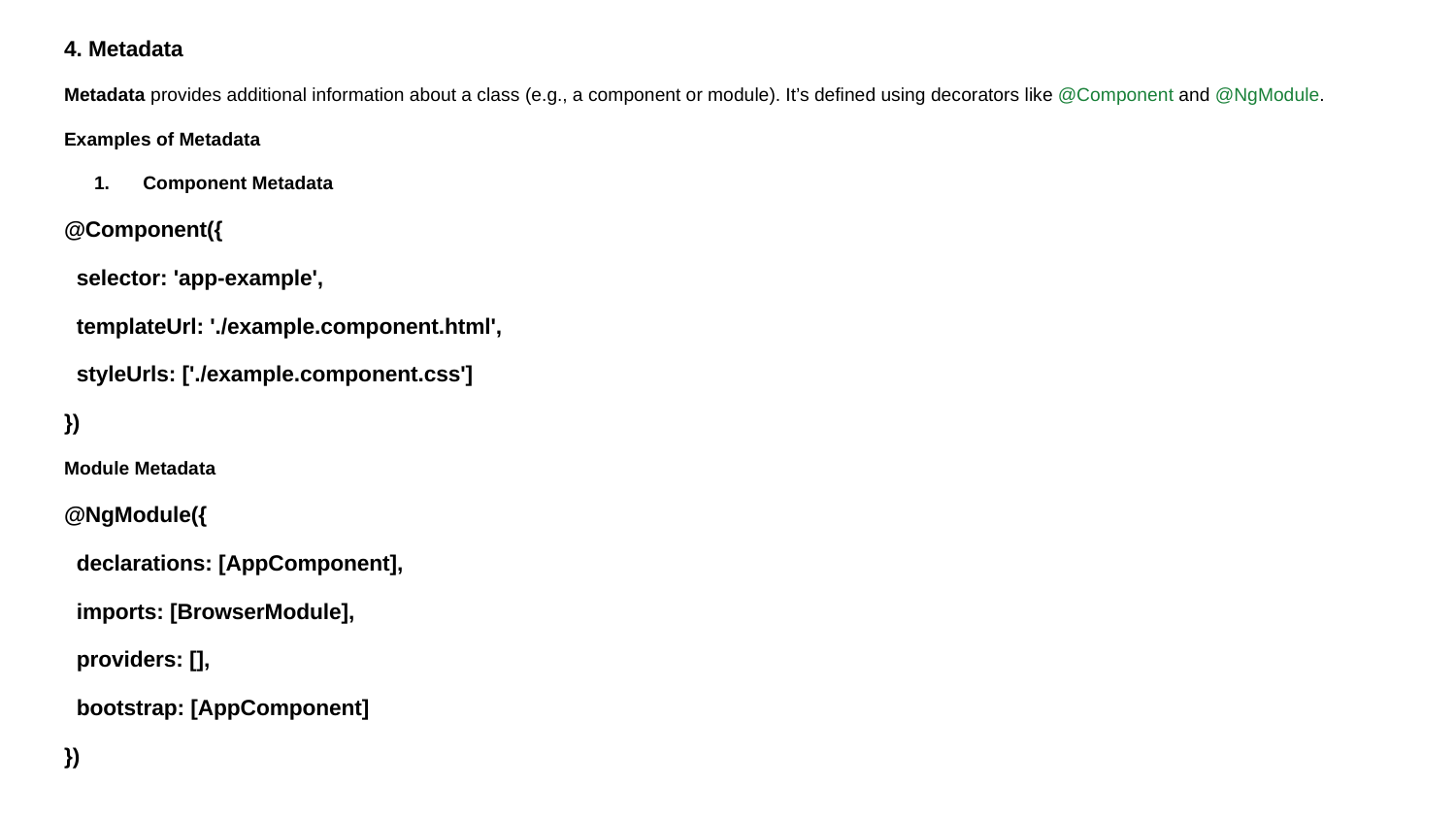

4. Metadata
Metadata provides additional information about a class (e.g., a component or module). It’s defined using decorators like @Component and @NgModule.
Examples of Metadata
Component Metadata
@Component({
  selector: 'app-example',
  templateUrl: './example.component.html',
  styleUrls: ['./example.component.css']
})
Module Metadata
@NgModule({
  declarations: [AppComponent],
  imports: [BrowserModule],
  providers: [],
  bootstrap: [AppComponent]
})